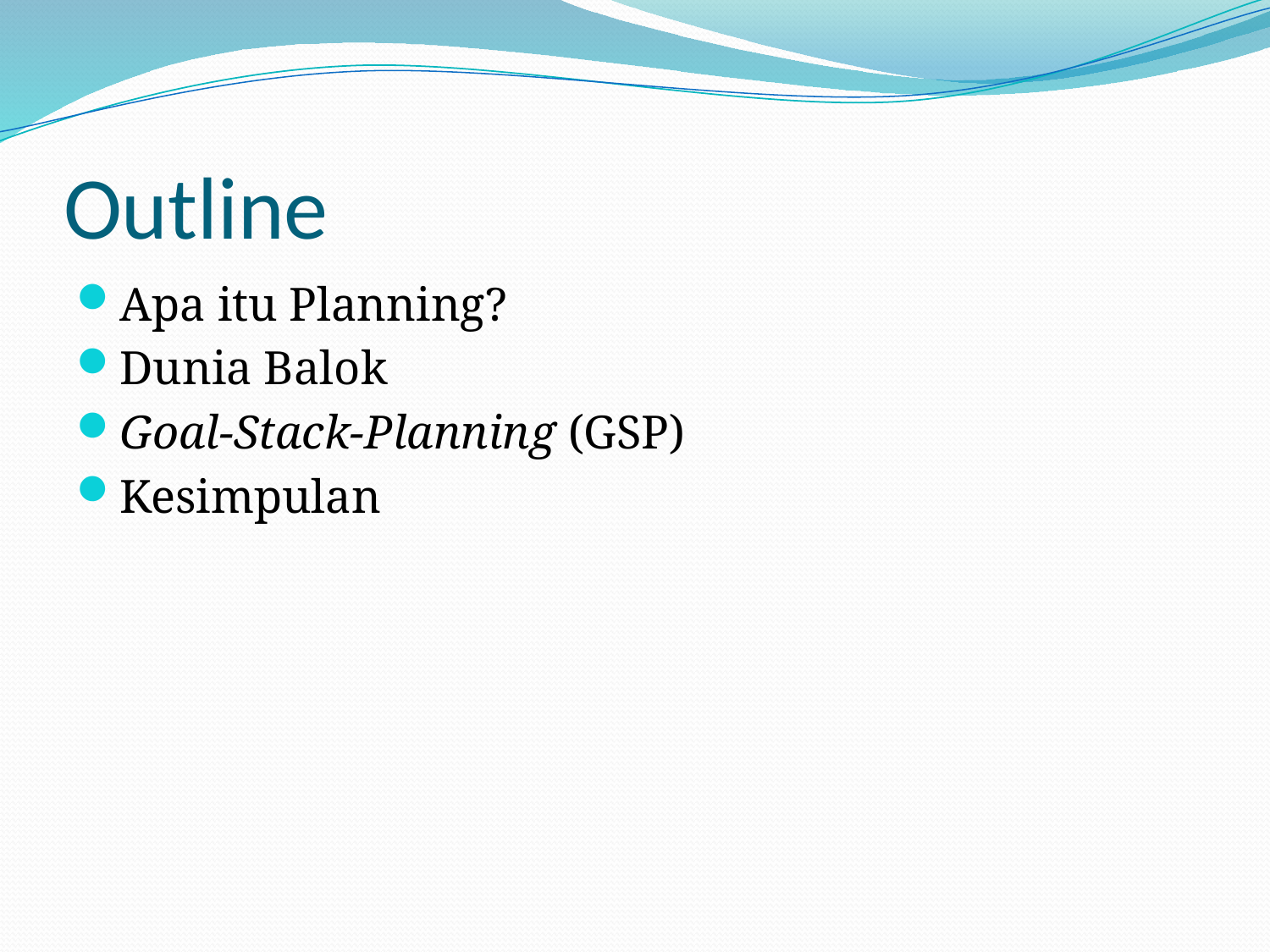

# Outline
Apa itu Planning?
Dunia Balok
Goal-Stack-Planning (GSP)
Kesimpulan